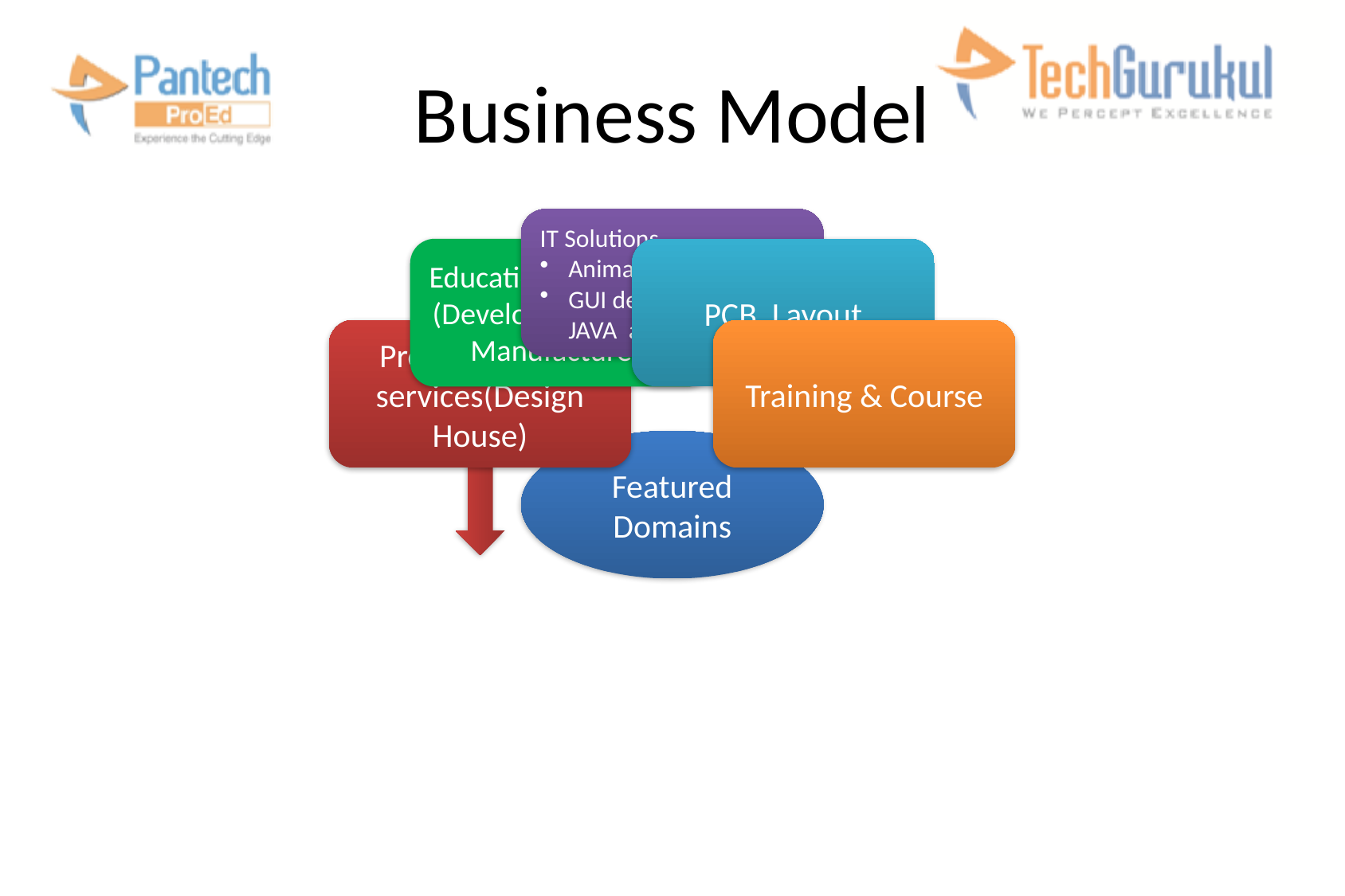

# Business Model
Featured Domains
Educational Packages
IT Solutions
PCB  Layout
Training & Course
Animation